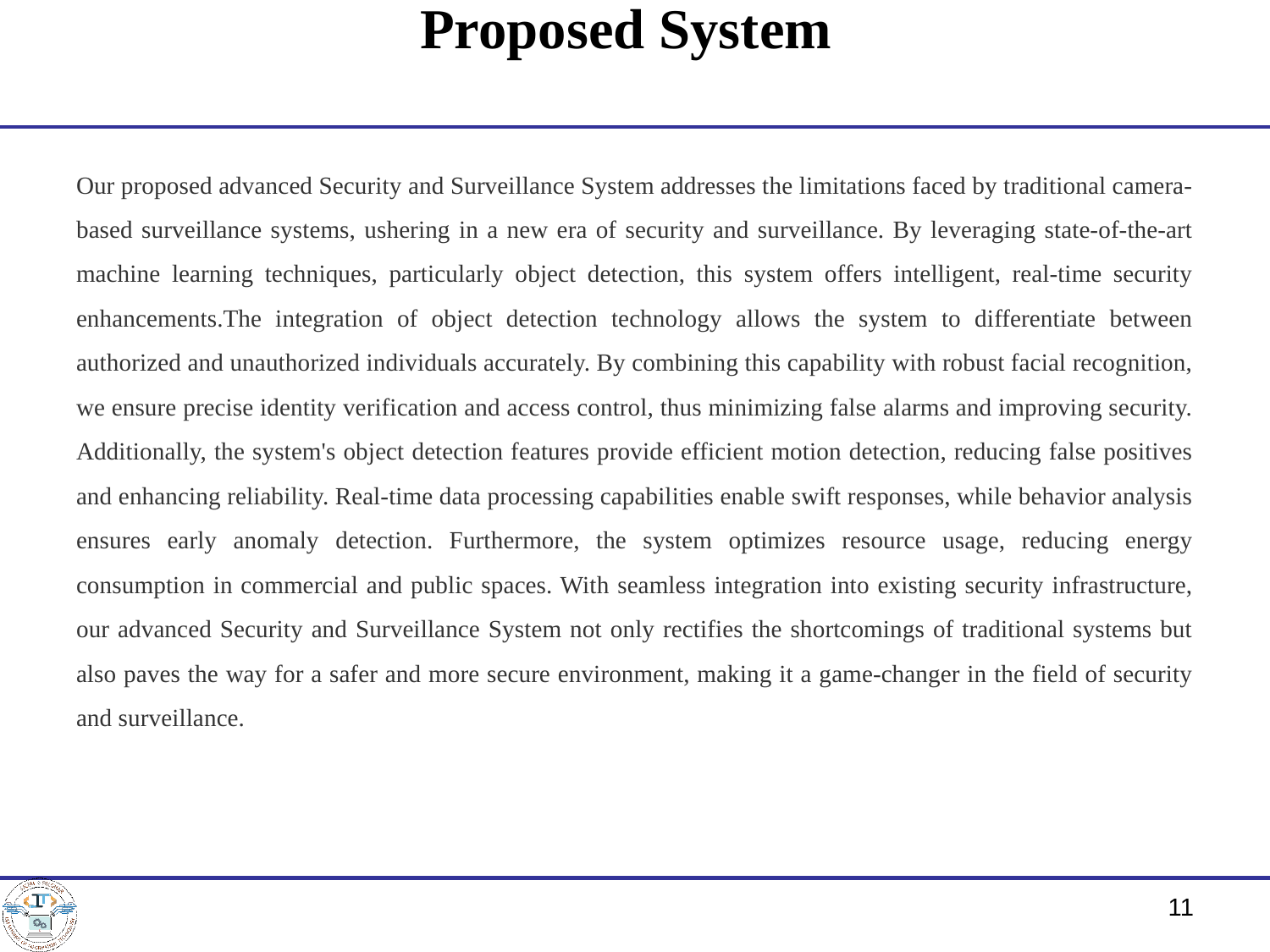

# Proposed System
Our proposed advanced Security and Surveillance System addresses the limitations faced by traditional camera-based surveillance systems, ushering in a new era of security and surveillance. By leveraging state-of-the-art machine learning techniques, particularly object detection, this system offers intelligent, real-time security enhancements.The integration of object detection technology allows the system to differentiate between authorized and unauthorized individuals accurately. By combining this capability with robust facial recognition, we ensure precise identity verification and access control, thus minimizing false alarms and improving security. Additionally, the system's object detection features provide efficient motion detection, reducing false positives and enhancing reliability. Real-time data processing capabilities enable swift responses, while behavior analysis ensures early anomaly detection. Furthermore, the system optimizes resource usage, reducing energy consumption in commercial and public spaces. With seamless integration into existing security infrastructure, our advanced Security and Surveillance System not only rectifies the shortcomings of traditional systems but also paves the way for a safer and more secure environment, making it a game-changer in the field of security and surveillance.

11